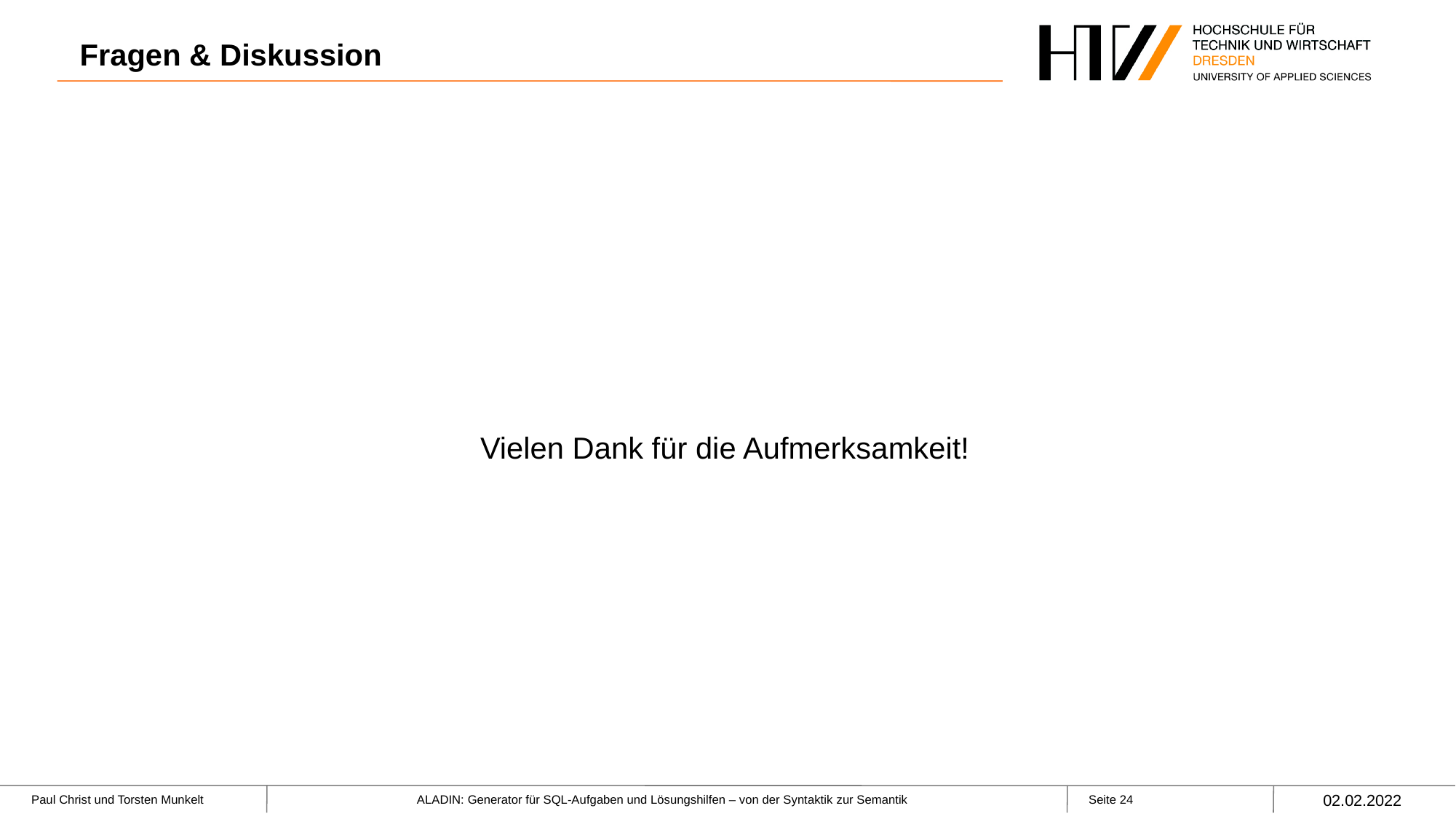

# Fragen & Diskussion

Vielen Dank für die Aufmerksamkeit!
02.02.2022